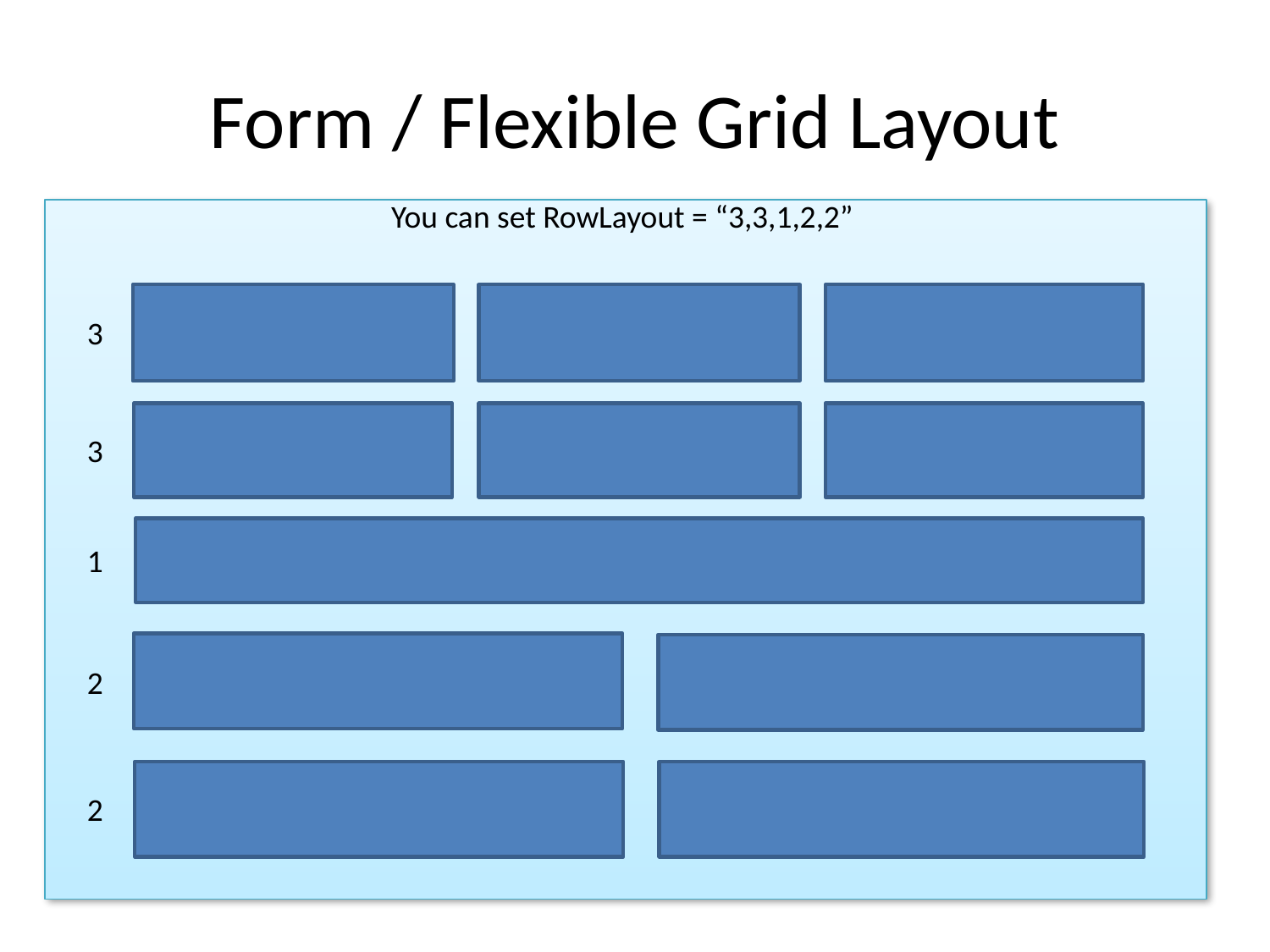

# Form / Flexible Grid Layout
You can set RowLayout = “3,3,1,2,2”

3

3

1

2

2